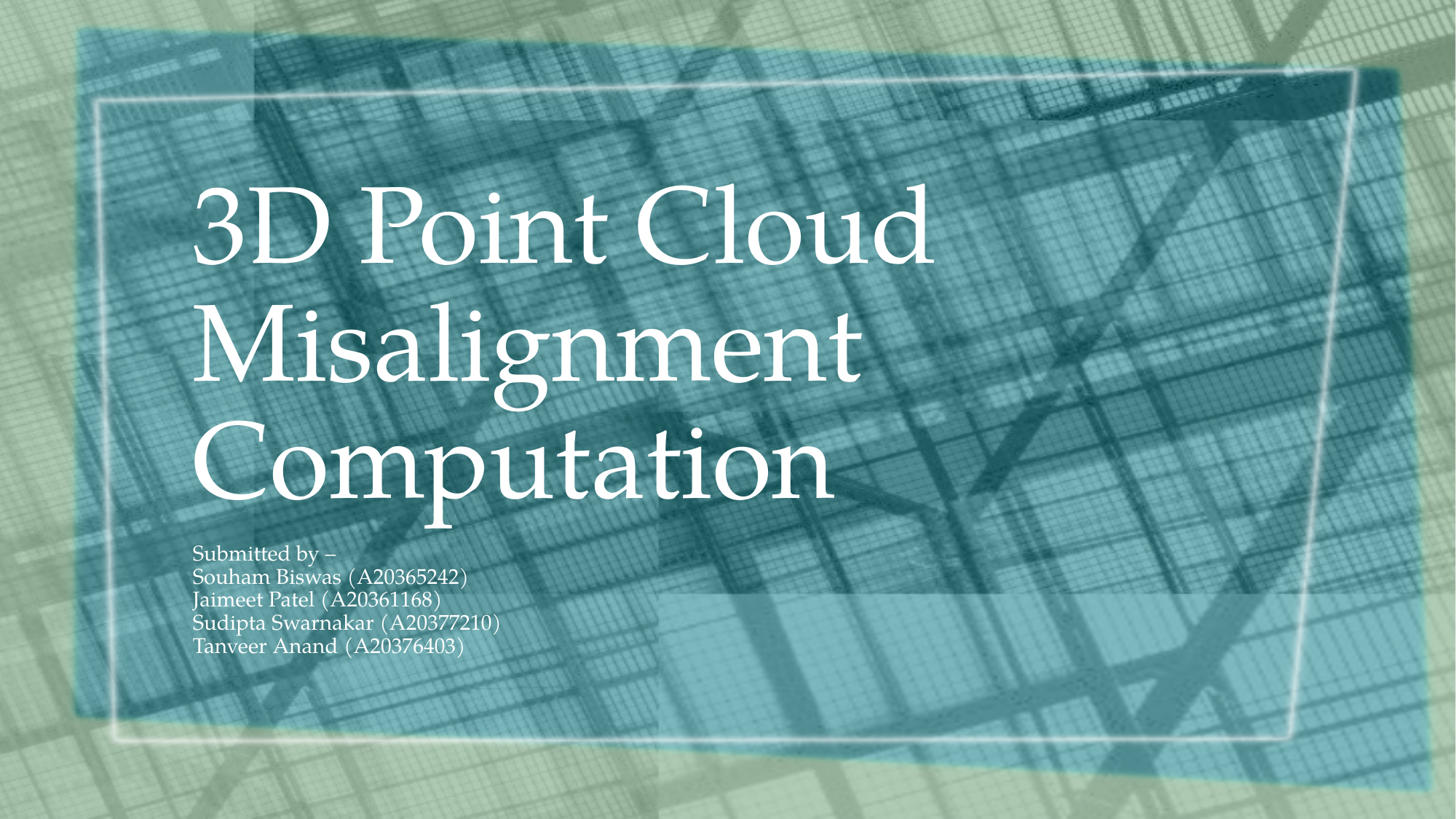

# 3D Point Cloud Misalignment Computation
Submitted by –
Souham Biswas (A20365242)
Jaimeet Patel (A20361168)
Sudipta Swarnakar (A20377210)
Tanveer Anand (A20376403)